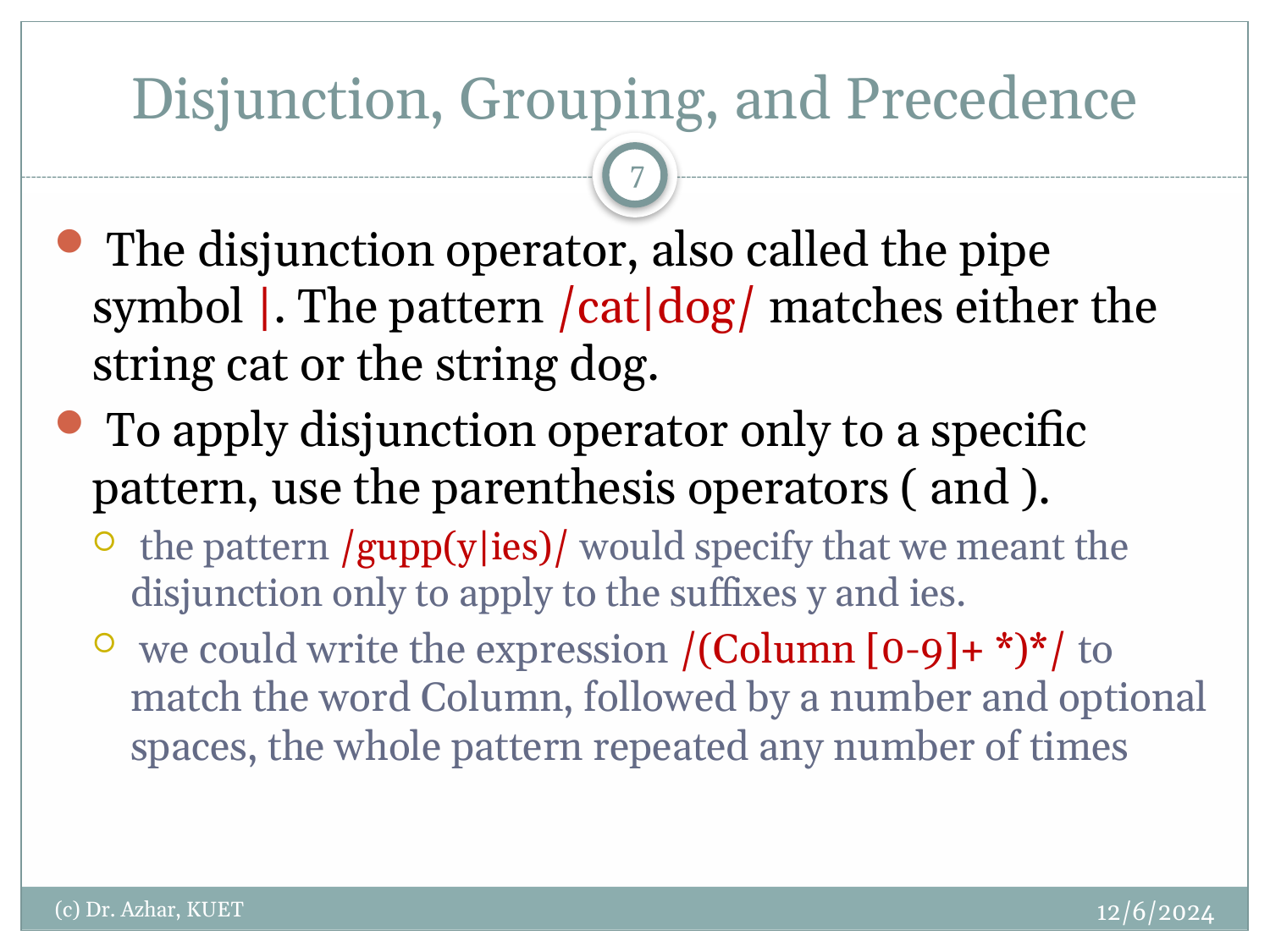

# Disjunction, Grouping, and Precedence
7
 The disjunction operator, also called the pipe symbol |. The pattern /cat|dog/ matches either the string cat or the string dog.
 To apply disjunction operator only to a specific pattern, use the parenthesis operators ( and ).
 the pattern /gupp(y|ies)/ would specify that we meant the disjunction only to apply to the suffixes y and ies.
 we could write the expression /(Column [0-9]+ *)*/ to match the word Column, followed by a number and optional spaces, the whole pattern repeated any number of times
12/6/2024
(c) Dr. Azhar, KUET